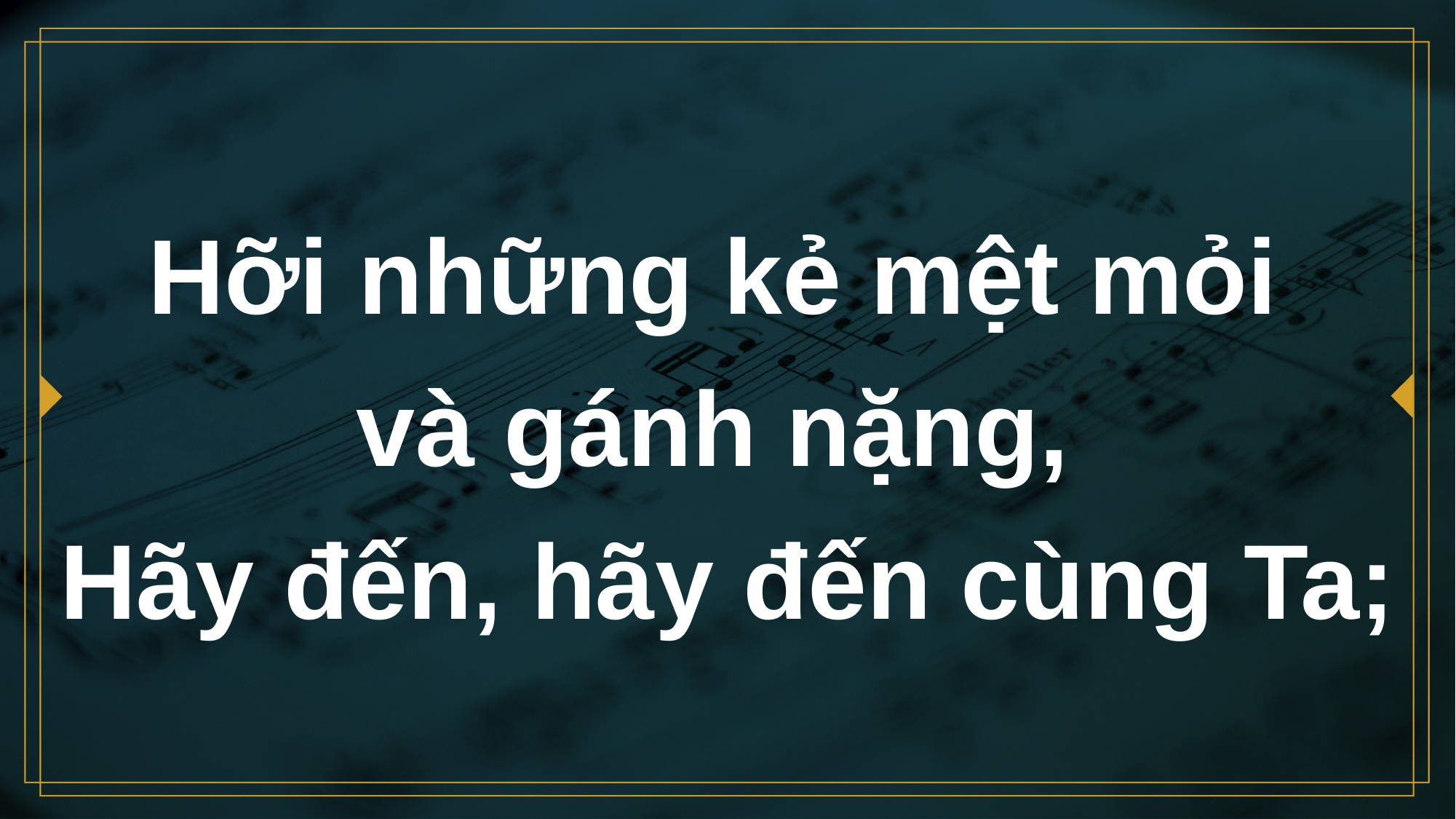

# Hỡi những kẻ mệt mỏi và gánh nặng, Hãy đến, hãy đến cùng Ta;